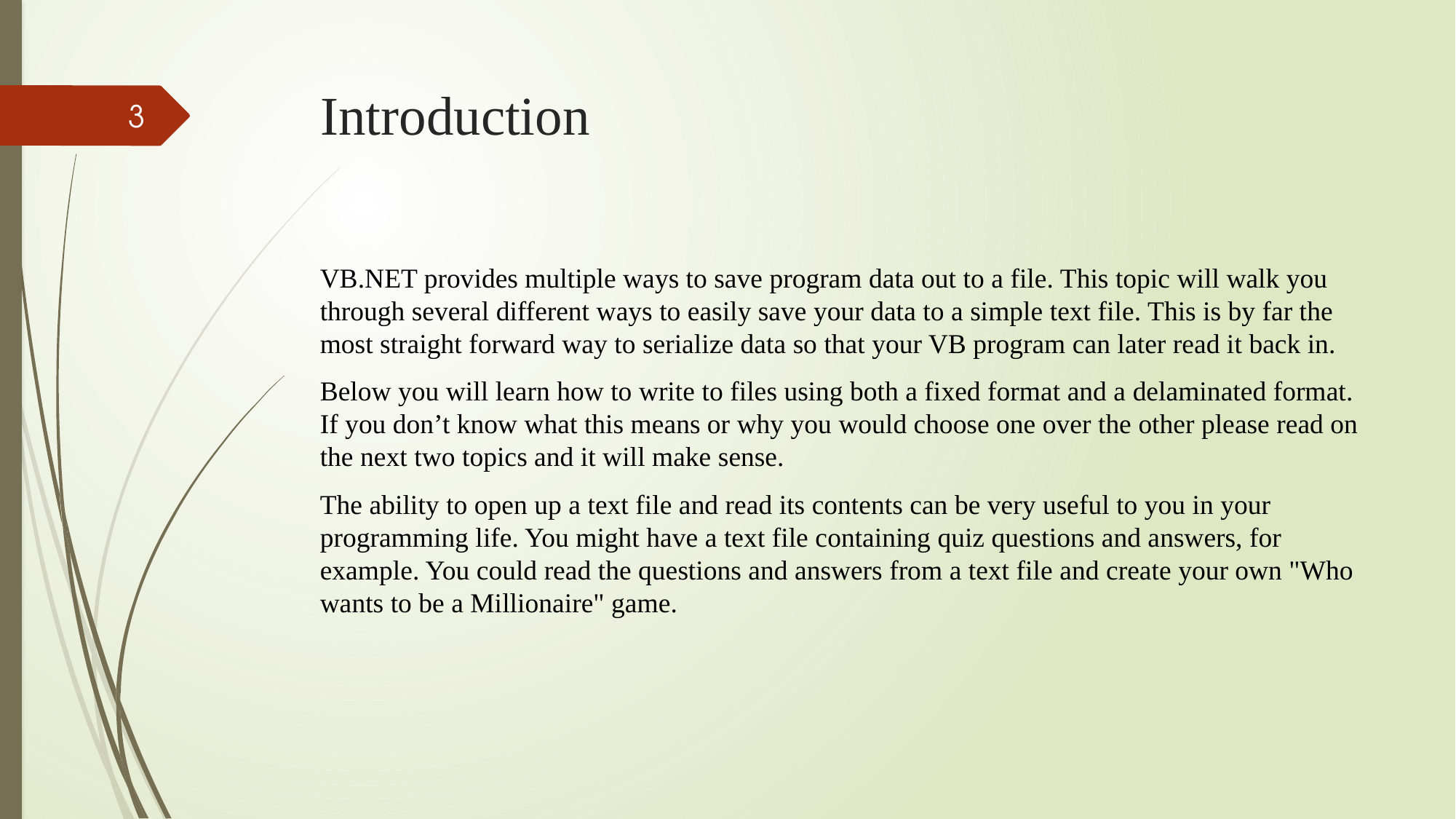

# Introduction
3
VB.NET provides multiple ways to save program data out to a file. This topic will walk you through several different ways to easily save your data to a simple text file. This is by far the most straight forward way to serialize data so that your VB program can later read it back in.
Below you will learn how to write to files using both a fixed format and a delaminated format. If you don’t know what this means or why you would choose one over the other please read on the next two topics and it will make sense.
The ability to open up a text file and read its contents can be very useful to you in your programming life. You might have a text file containing quiz questions and answers, for example. You could read the questions and answers from a text file and create your own "Who wants to be a Millionaire" game.